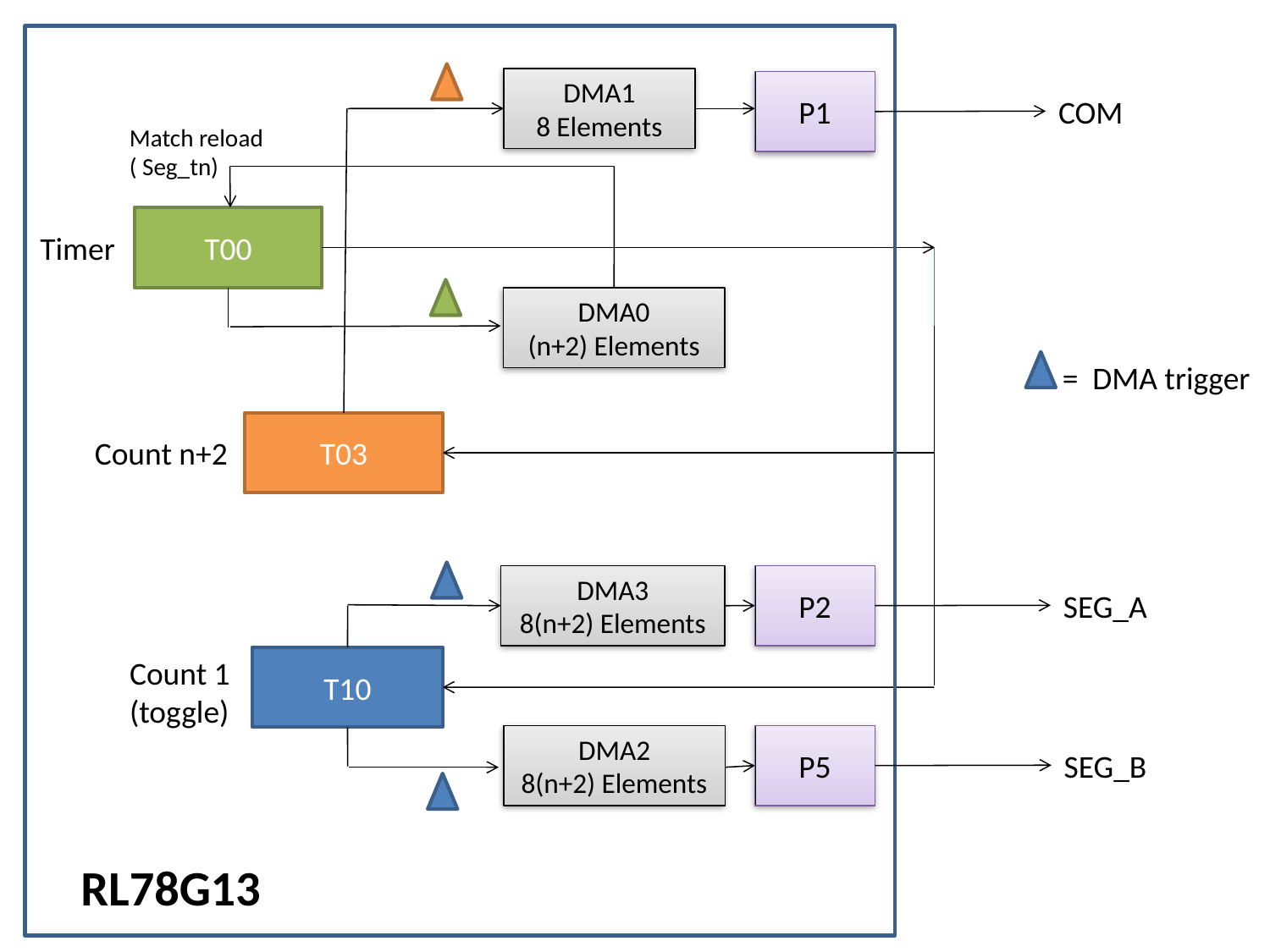

DMA1
8 Elements
P1
COM
Match reload
( Seg_tn)
T00
Timer

DMA0
(n+2) Elements

=  DMA trigger
T03
Count n+2

DMA3
8(n+2) Elements
P2
SEG_A
Count 1 (toggle)
T10
DMA2
8(n+2) Elements
P5
SEG_B

RL78G13